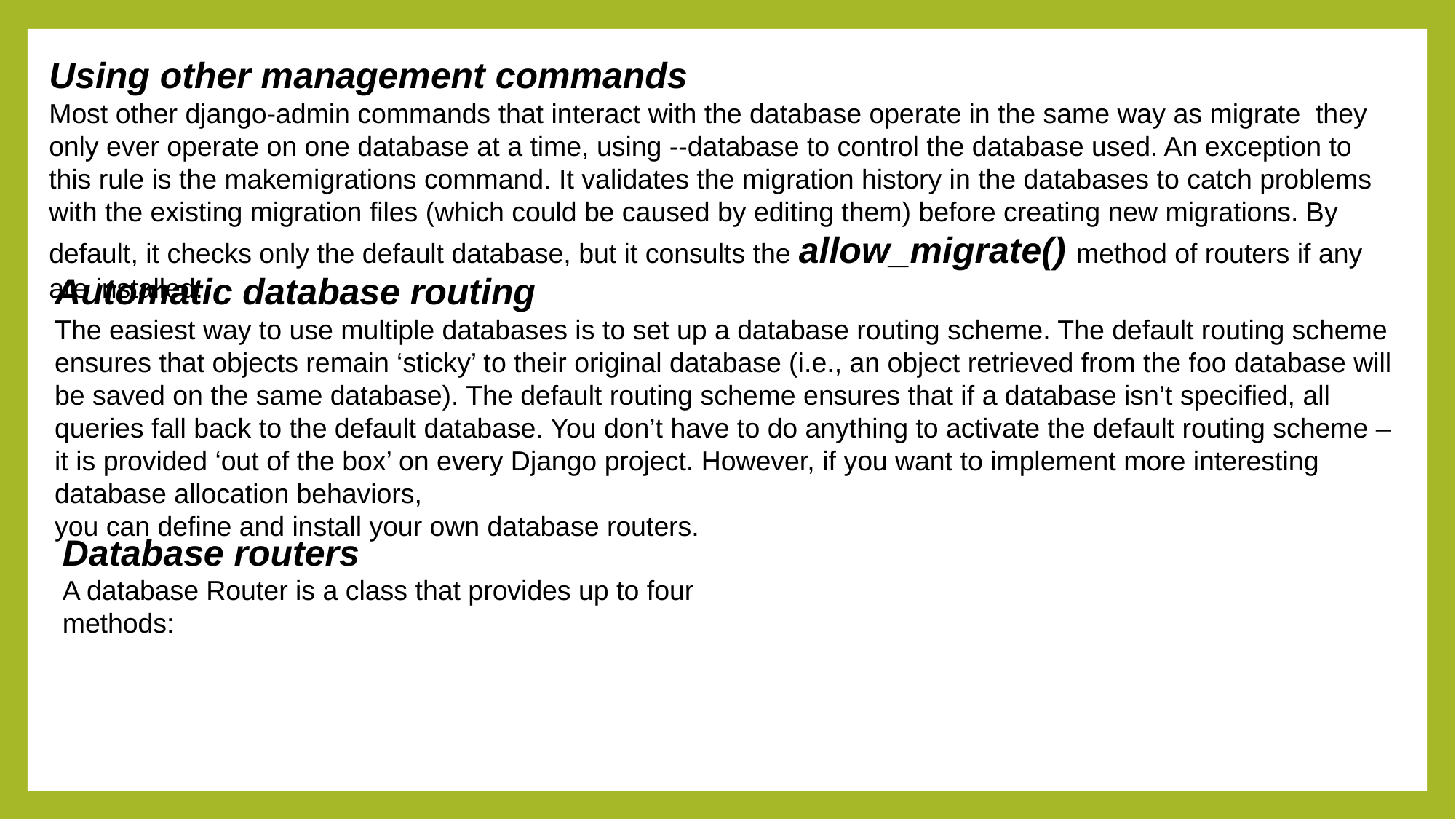

Using other management commands
Most other django-admin commands that interact with the database operate in the same way as migrate  they only ever operate on one database at a time, using --database to control the database used. An exception to this rule is the makemigrations command. It validates the migration history in the databases to catch problems with the existing migration files (which could be caused by editing them) before creating new migrations. By default, it checks only the default database, but it consults the allow_migrate() method of routers if any are installed.
Automatic database routing
The easiest way to use multiple databases is to set up a database routing scheme. The default routing scheme ensures that objects remain ‘sticky’ to their original database (i.e., an object retrieved from the foo database will be saved on the same database). The default routing scheme ensures that if a database isn’t specified, all queries fall back to the default database. You don’t have to do anything to activate the default routing scheme – it is provided ‘out of the box’ on every Django project. However, if you want to implement more interesting database allocation behaviors,
you can define and install your own database routers.
Database routers
A database Router is a class that provides up to four methods: